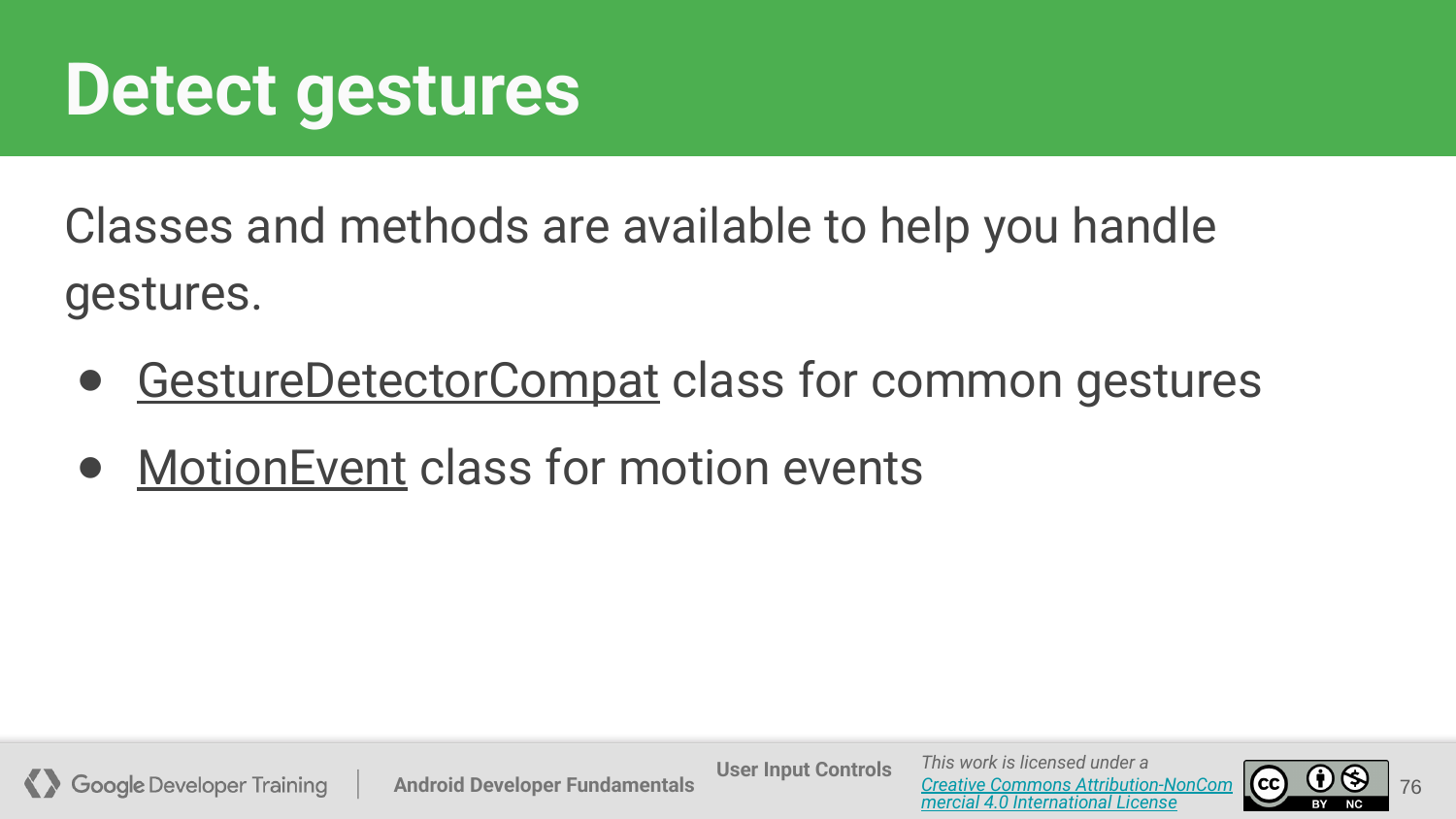

# Detect gestures
Classes and methods are available to help you handle gestures.
GestureDetectorCompat class for common gestures
MotionEvent class for motion events
76